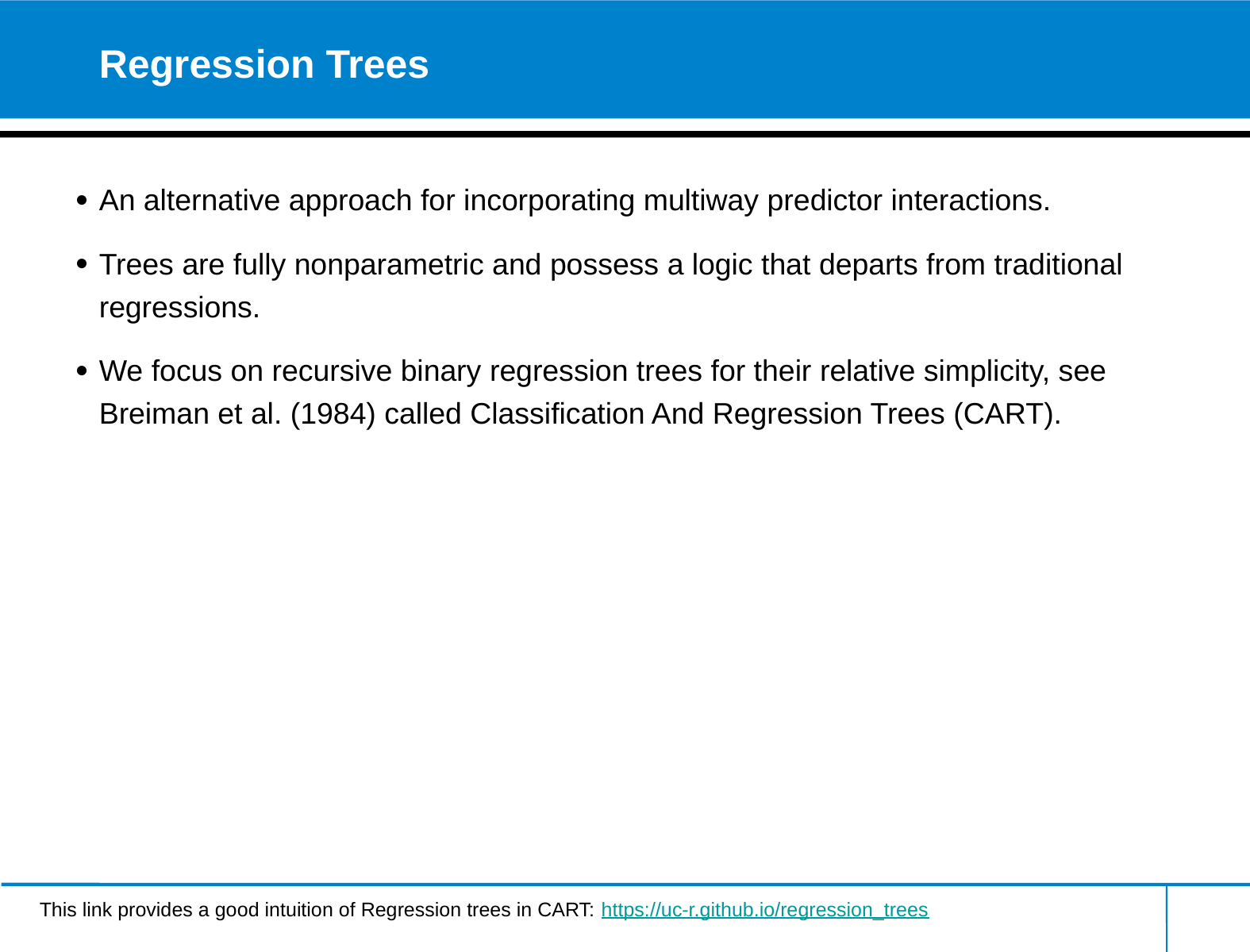

# Regression Trees
An alternative approach for incorporating multiway predictor interactions.
Trees are fully nonparametric and possess a logic that departs from traditional regressions.
We focus on recursive binary regression trees for their relative simplicity, see Breiman et al. (1984) called Classification And Regression Trees (CART).
This link provides a good intuition of Regression trees in CART: https://uc-r.github.io/regression_trees